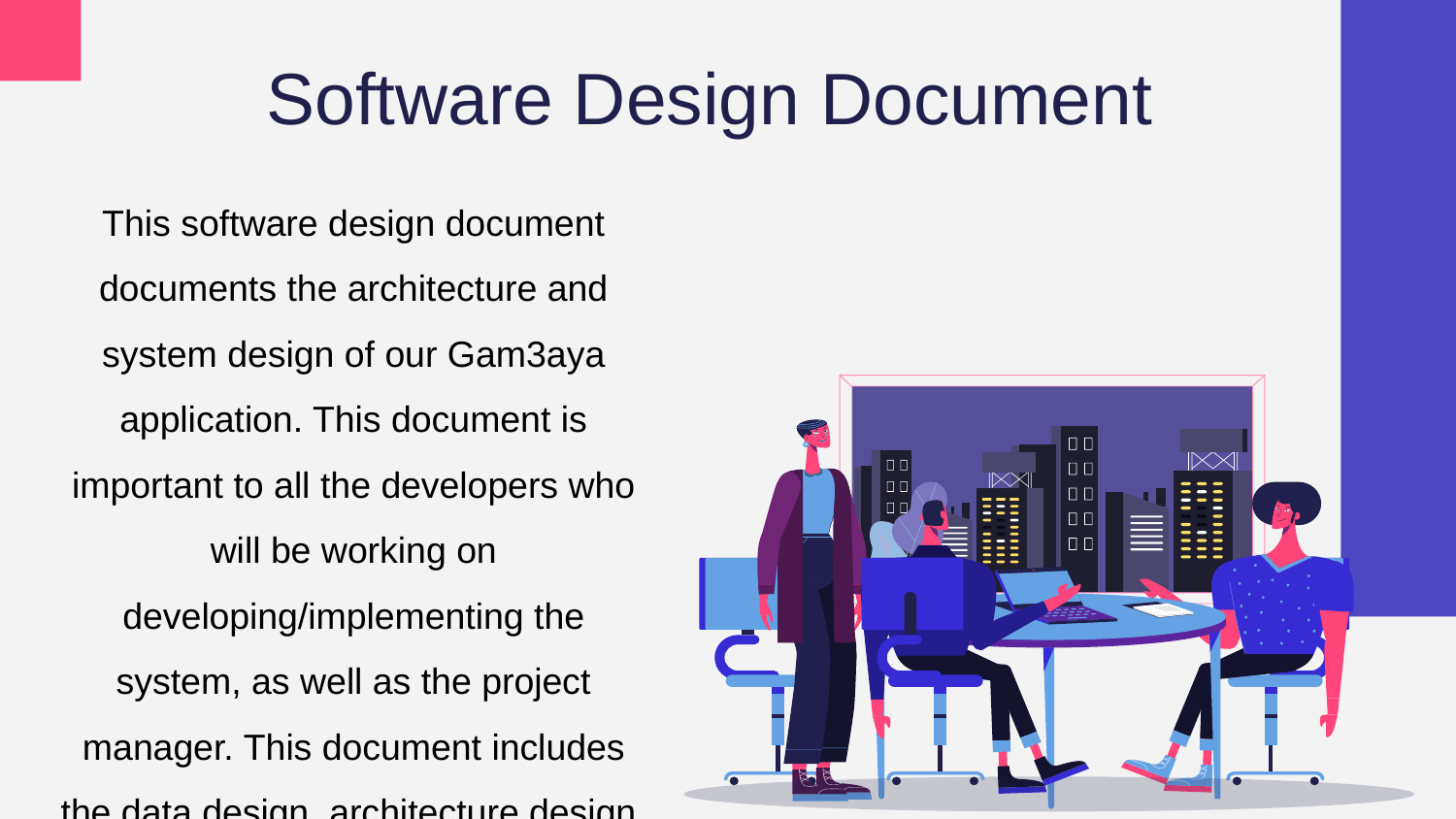

# Software Design Document
This software design document documents the architecture and system design of our Gam3aya application. This document is important to all the developers who will be working on developing/implementing the system, as well as the project manager. This document includes the data design, architecture design, interface design, and procedural design.